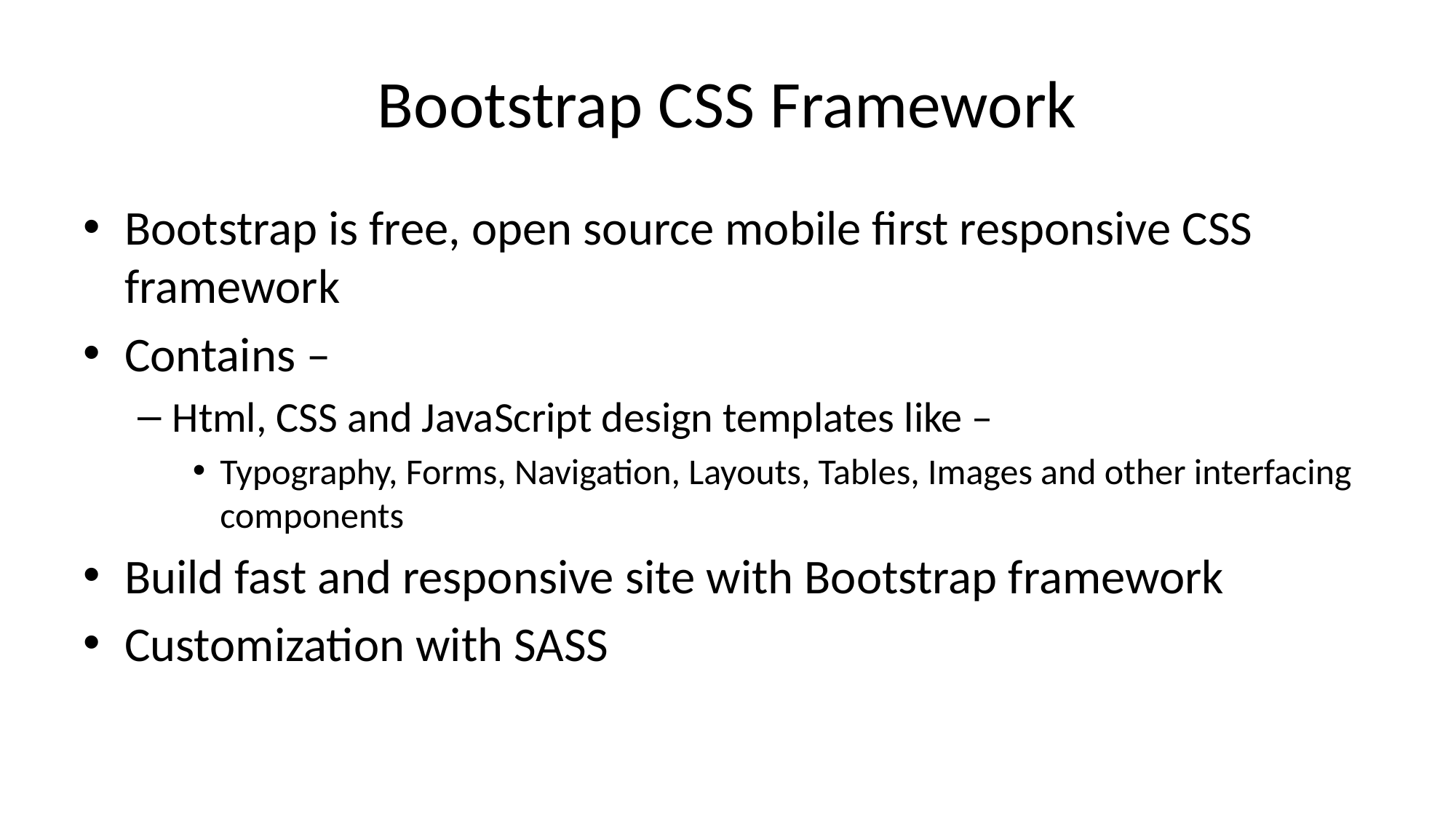

# Bootstrap CSS Framework
Bootstrap is free, open source mobile first responsive CSS framework
Contains –
Html, CSS and JavaScript design templates like –
Typography, Forms, Navigation, Layouts, Tables, Images and other interfacing components
Build fast and responsive site with Bootstrap framework
Customization with SASS